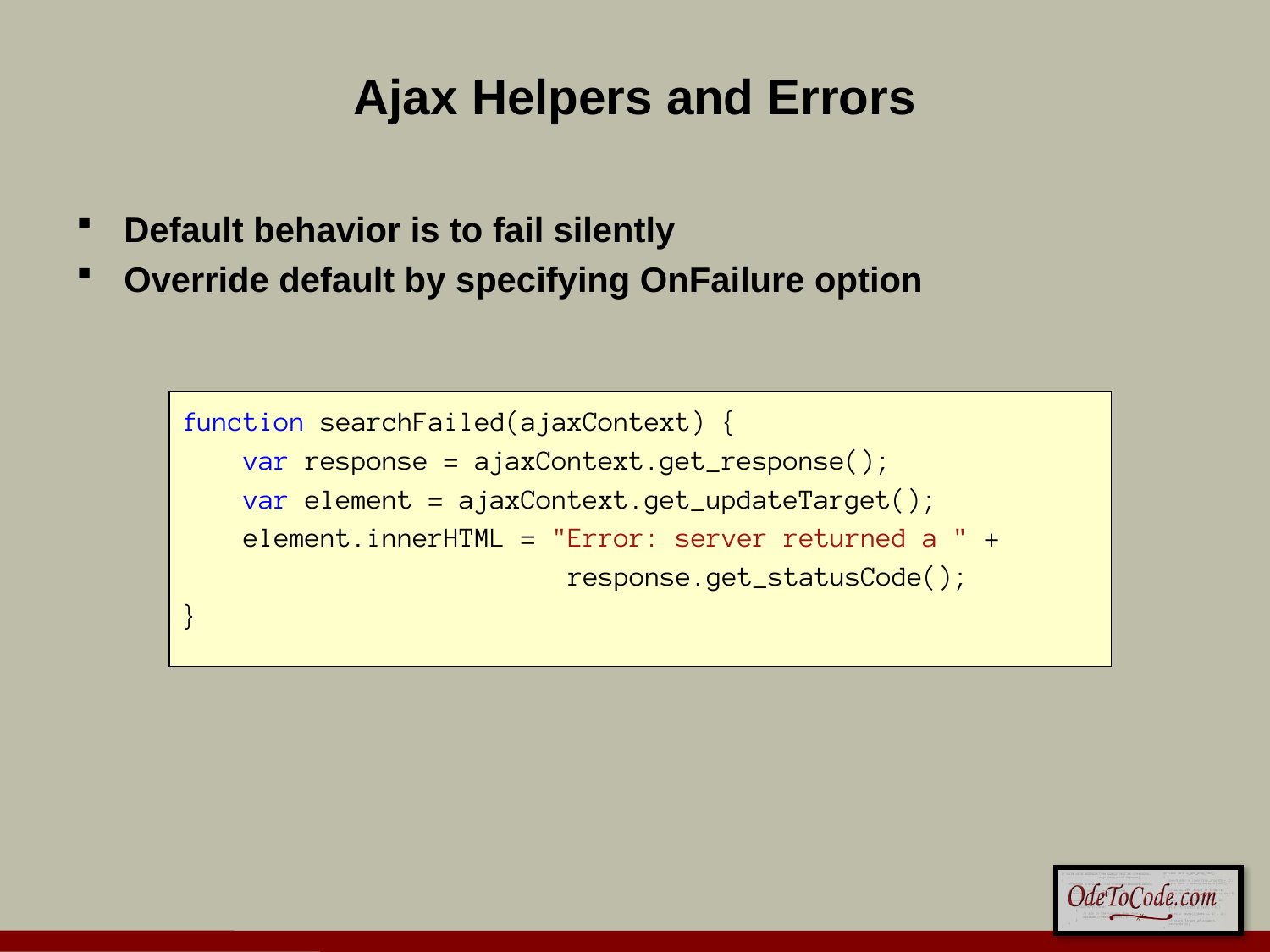

# Ajax Helpers and Errors
Default behavior is to fail silently
Override default by specifying OnFailure option

function searchFailed(ajaxContext) {
    var response = ajaxContext.get_response();
    var element = ajaxContext.get_updateTarget();
    element.innerHTML = "Error: server returned a " +
                         response.get_statusCode();
}